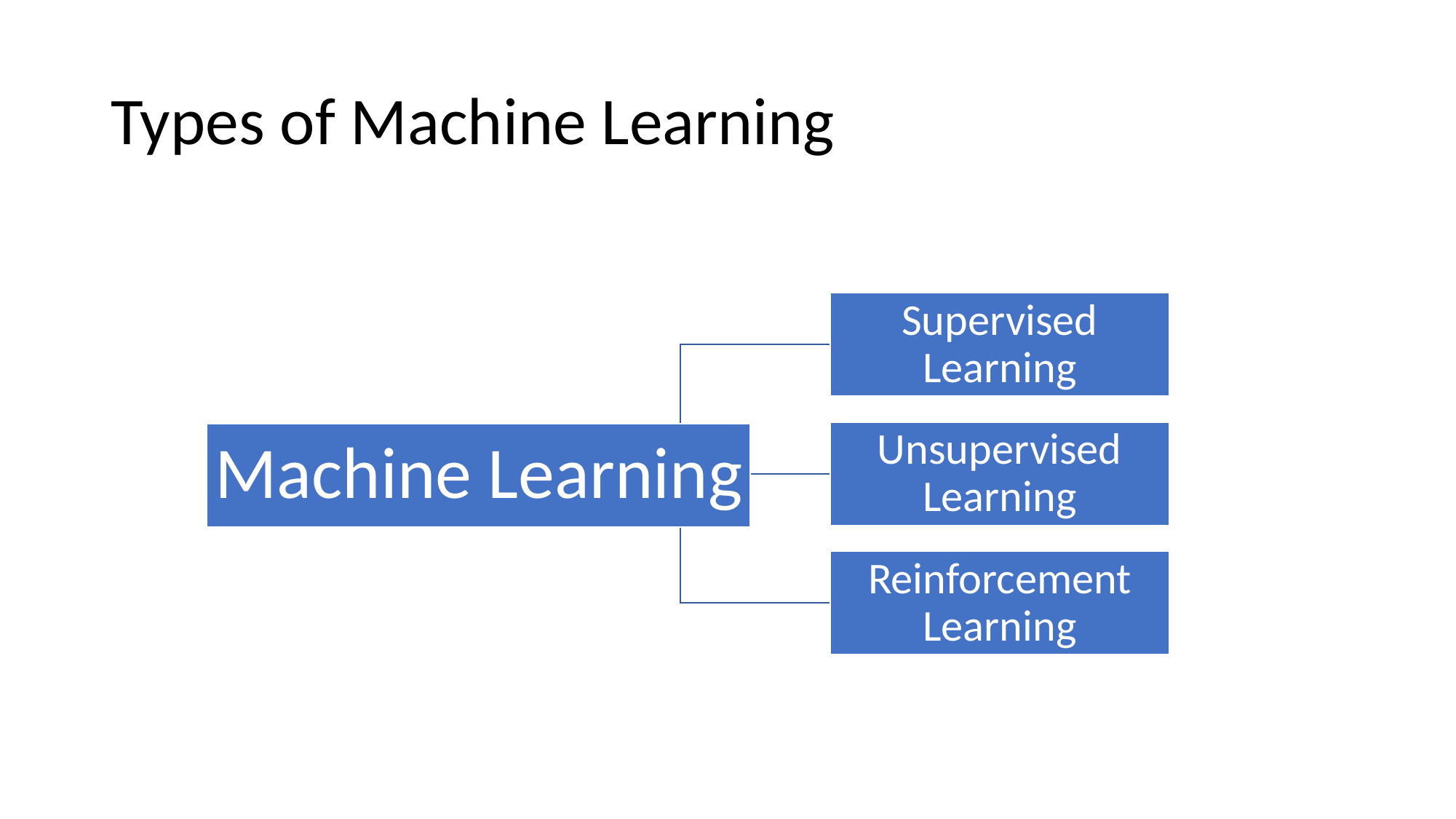

# Types of Machine Learning

Machine Learning
Supervised Learning
Unsupervised Learning
Reinforcement Learning